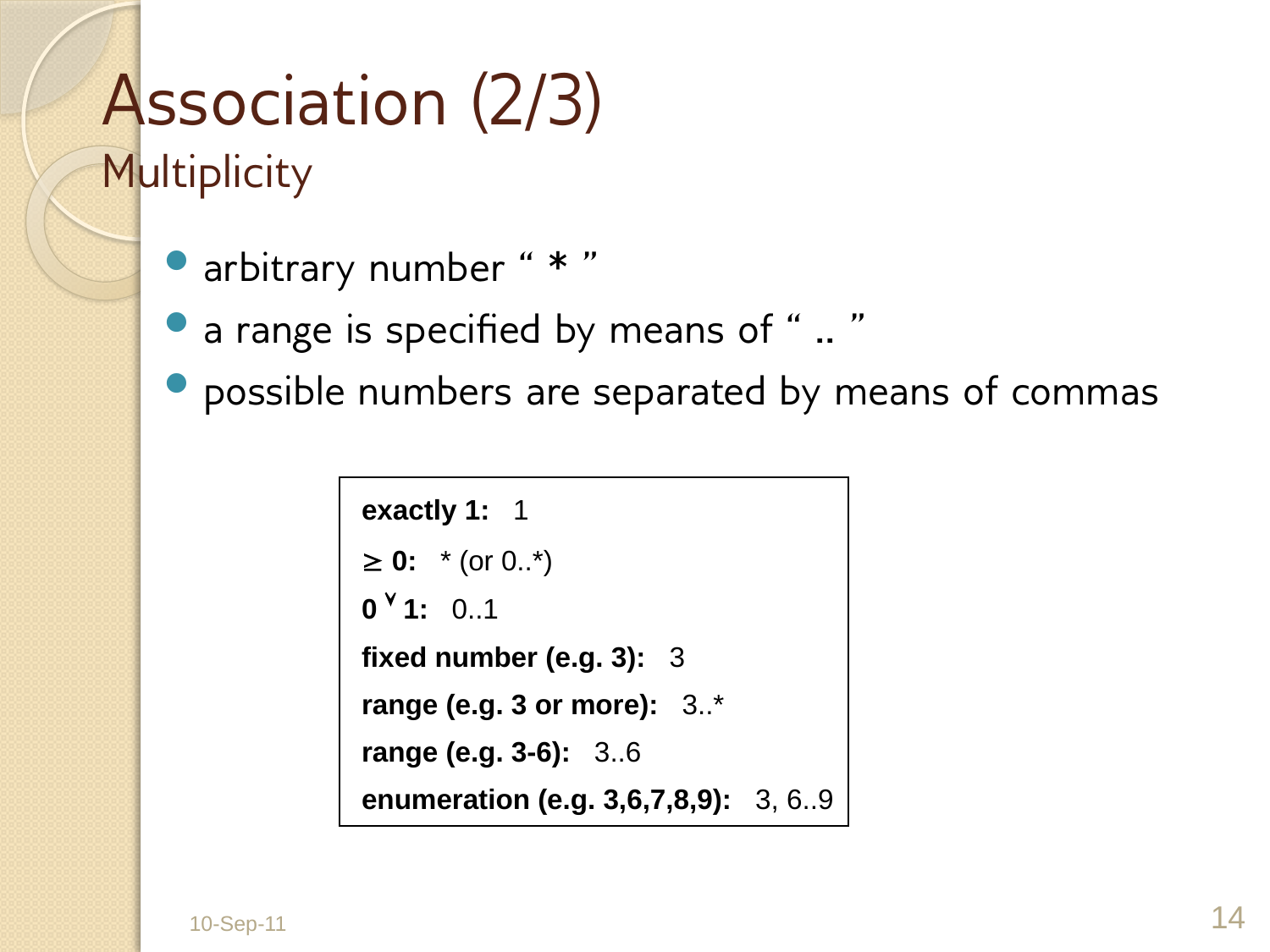

# Association (2/3) Multiplicity
arbitrary number “ * ”
a range is specified by means of “ .. ”
possible numbers are separated by means of commas
exactly 1:   1
≥ 0:   * (or 0..*)
0 ∨ 1:   0..1
fixed number (e.g. 3):   3
range (e.g. 3 or more):   3..*
range (e.g. 3-6):   3..6
enumeration (e.g. 3,6,7,8,9):   3, 6..9

10-Sep-11
14